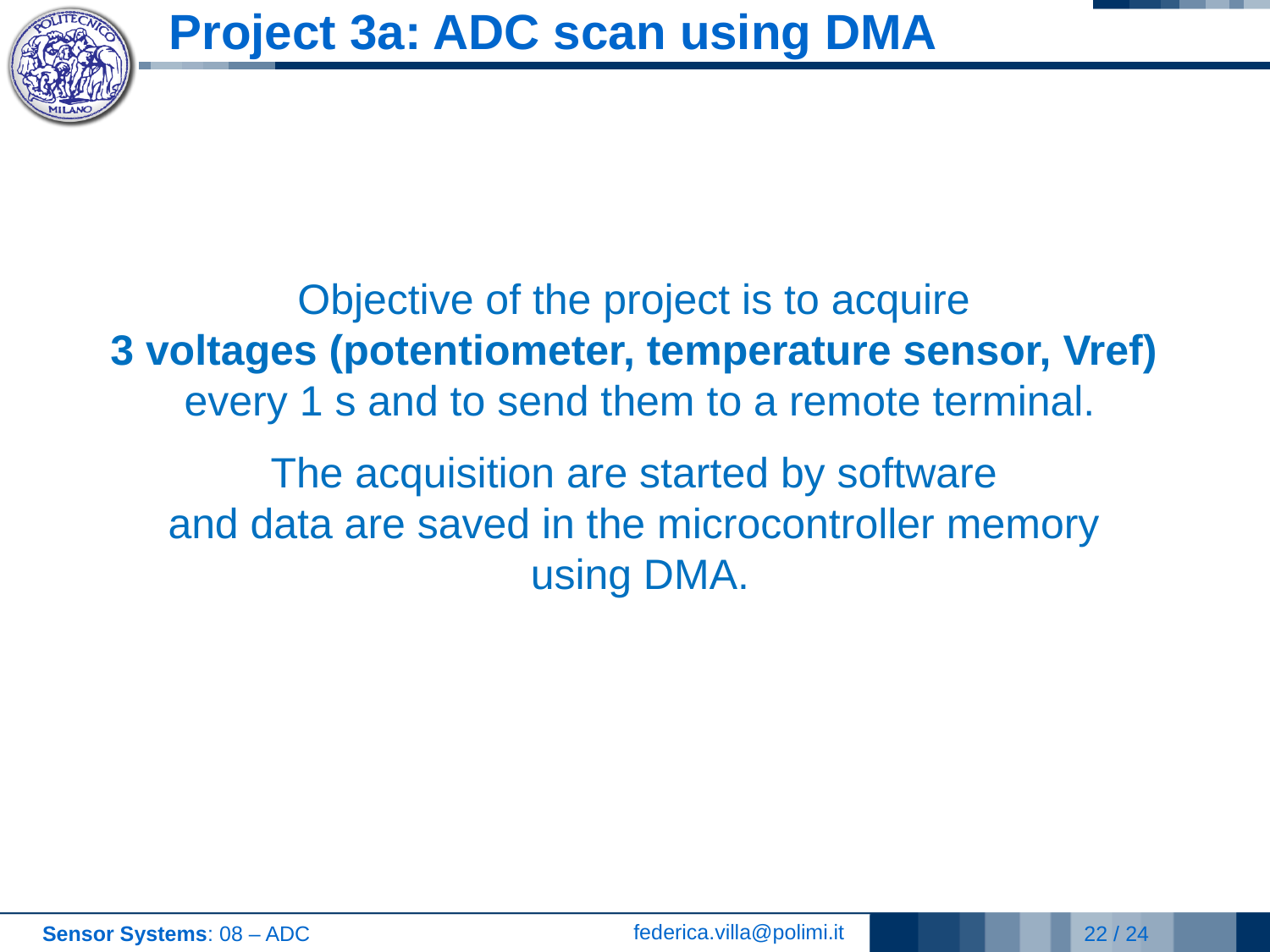

# Project 3a: ADC scan using DMA
Objective of the project is to acquire
3 voltages (potentiometer, temperature sensor, Vref)
every 1 s and to send them to a remote terminal.
The acquisition are started by software
and data are saved in the microcontroller memory
using DMA.